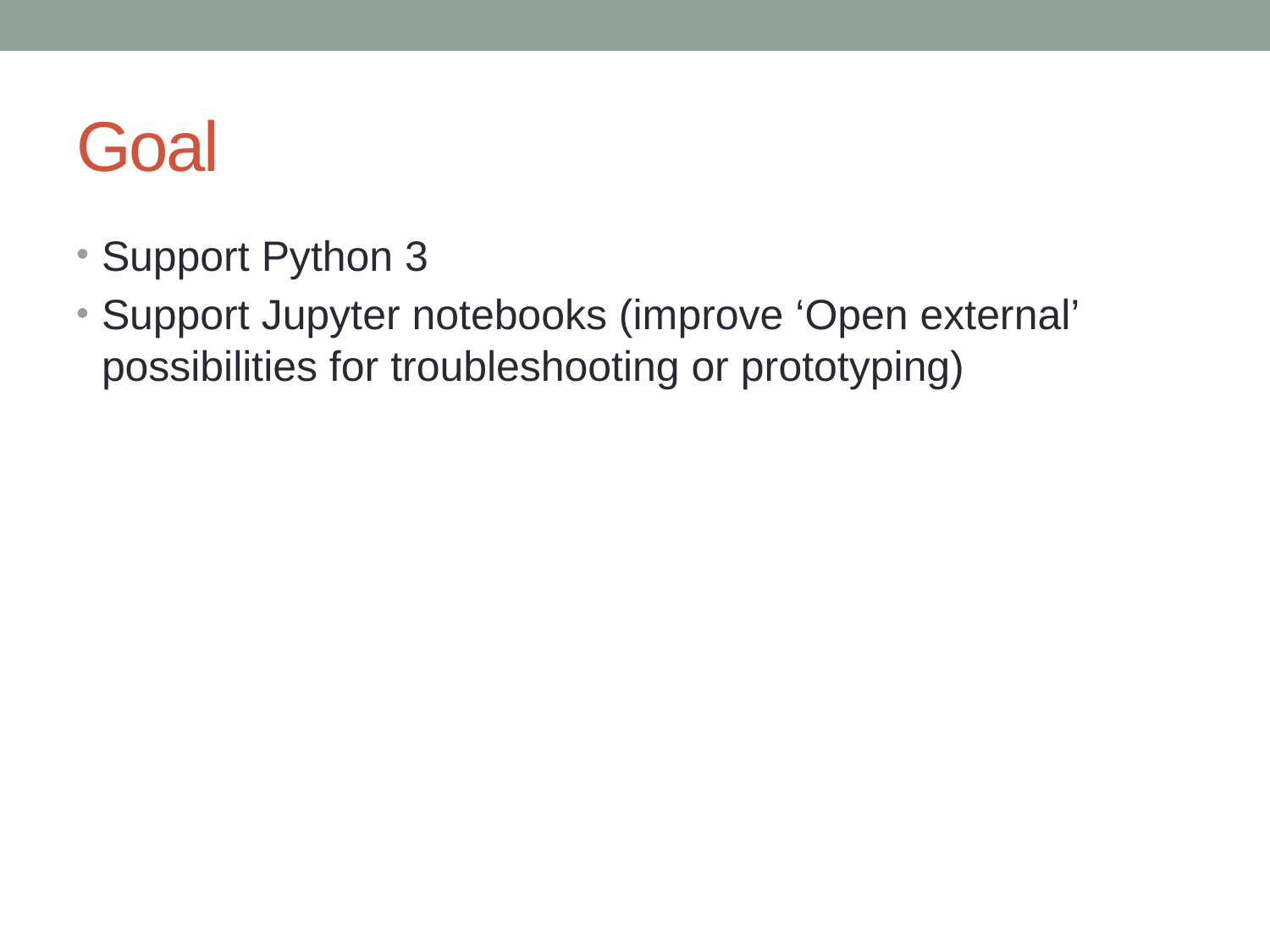

# Goal
Support Python 3
Support Jupyter notebooks (improve ‘Open external’ possibilities for troubleshooting or prototyping)